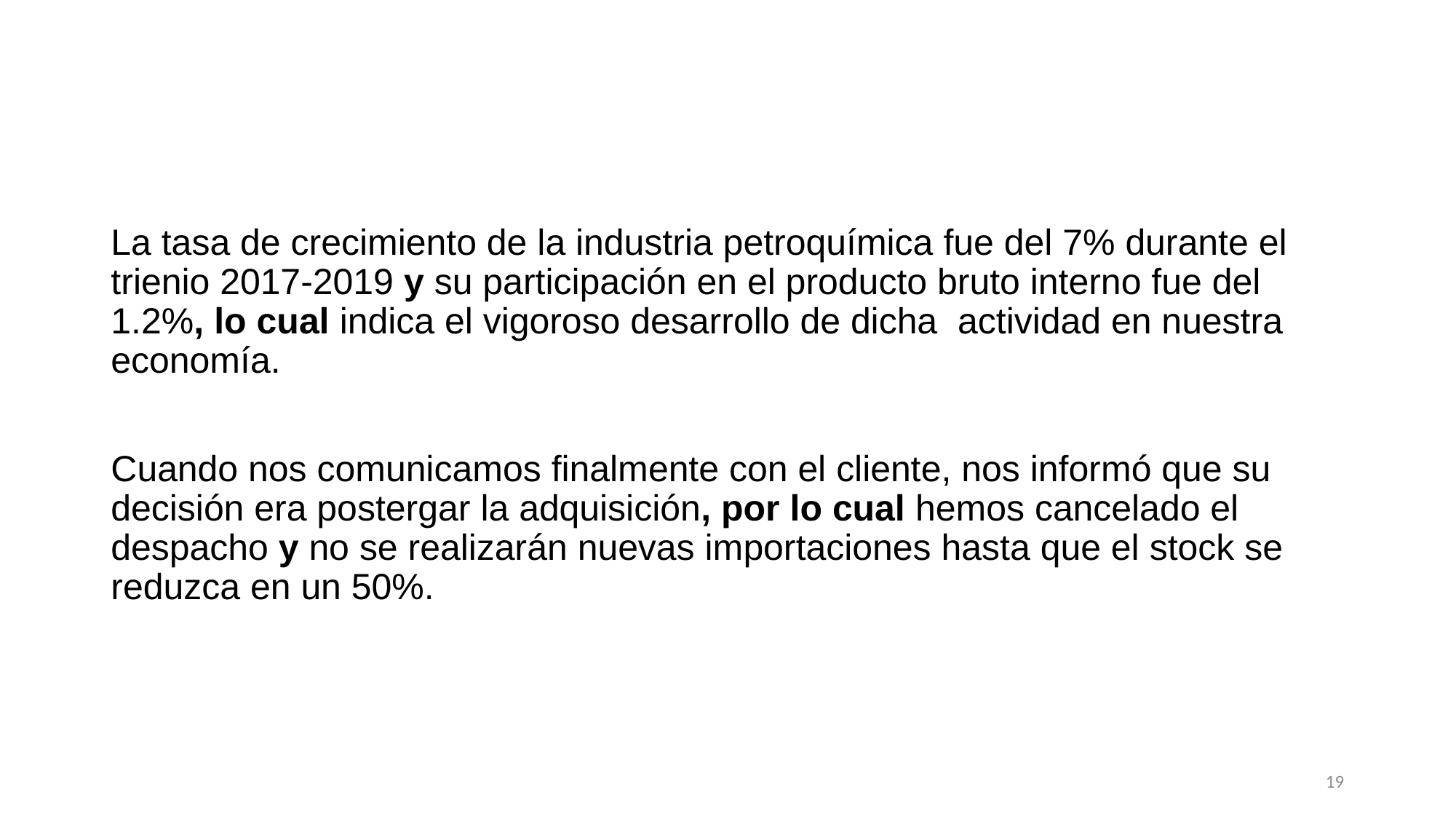

La tasa de crecimiento de la industria petroquímica fue del 7% durante el trienio 2017-2019 y su participación en el producto bruto interno fue del 1.2%, lo cual indica el vigoroso desarrollo de dicha  actividad en nuestra economía.

Cuando nos comunicamos finalmente con el cliente, nos informó que su decisión era postergar la adquisición, por lo cual hemos cancelado el despacho y no se realizarán nuevas importaciones hasta que el stock se reduzca en un 50%.

19